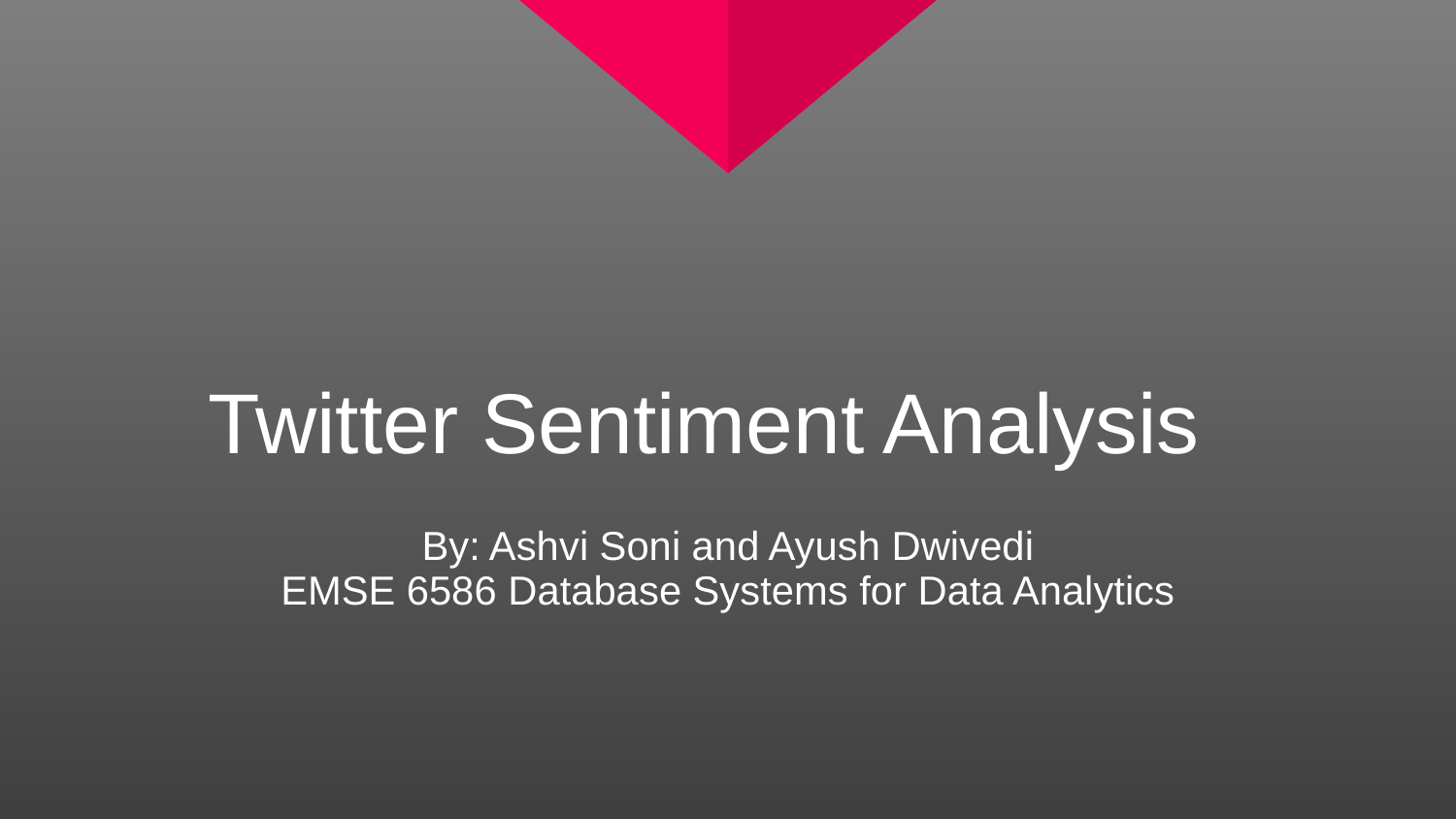

# Twitter Sentiment Analysis
By: Ashvi Soni and Ayush Dwivedi
EMSE 6586 Database Systems for Data Analytics